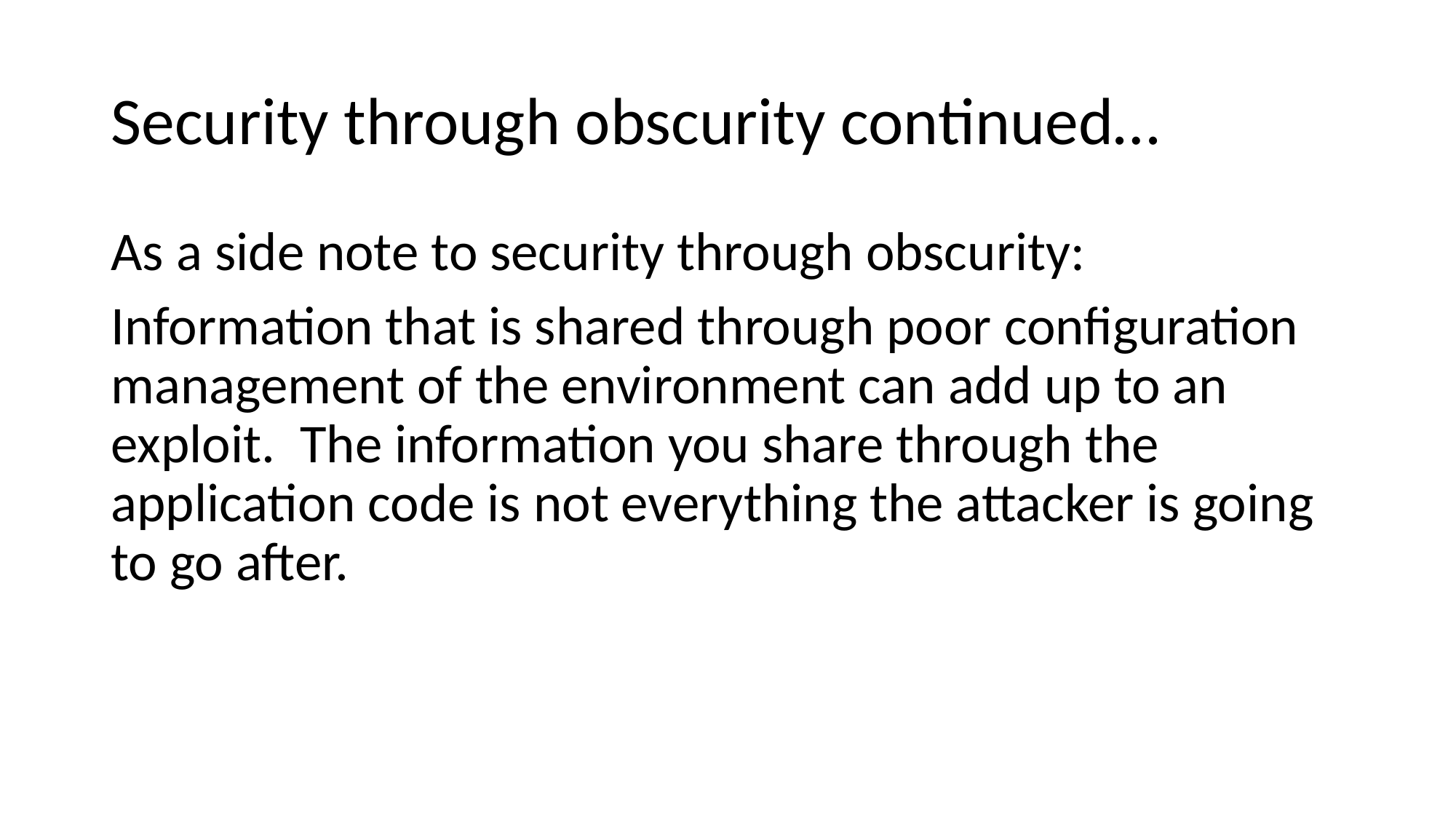

# Security through obscurity continued…
As a side note to security through obscurity:
Information that is shared through poor configuration management of the environment can add up to an exploit.  The information you share through the application code is not everything the attacker is going to go after.